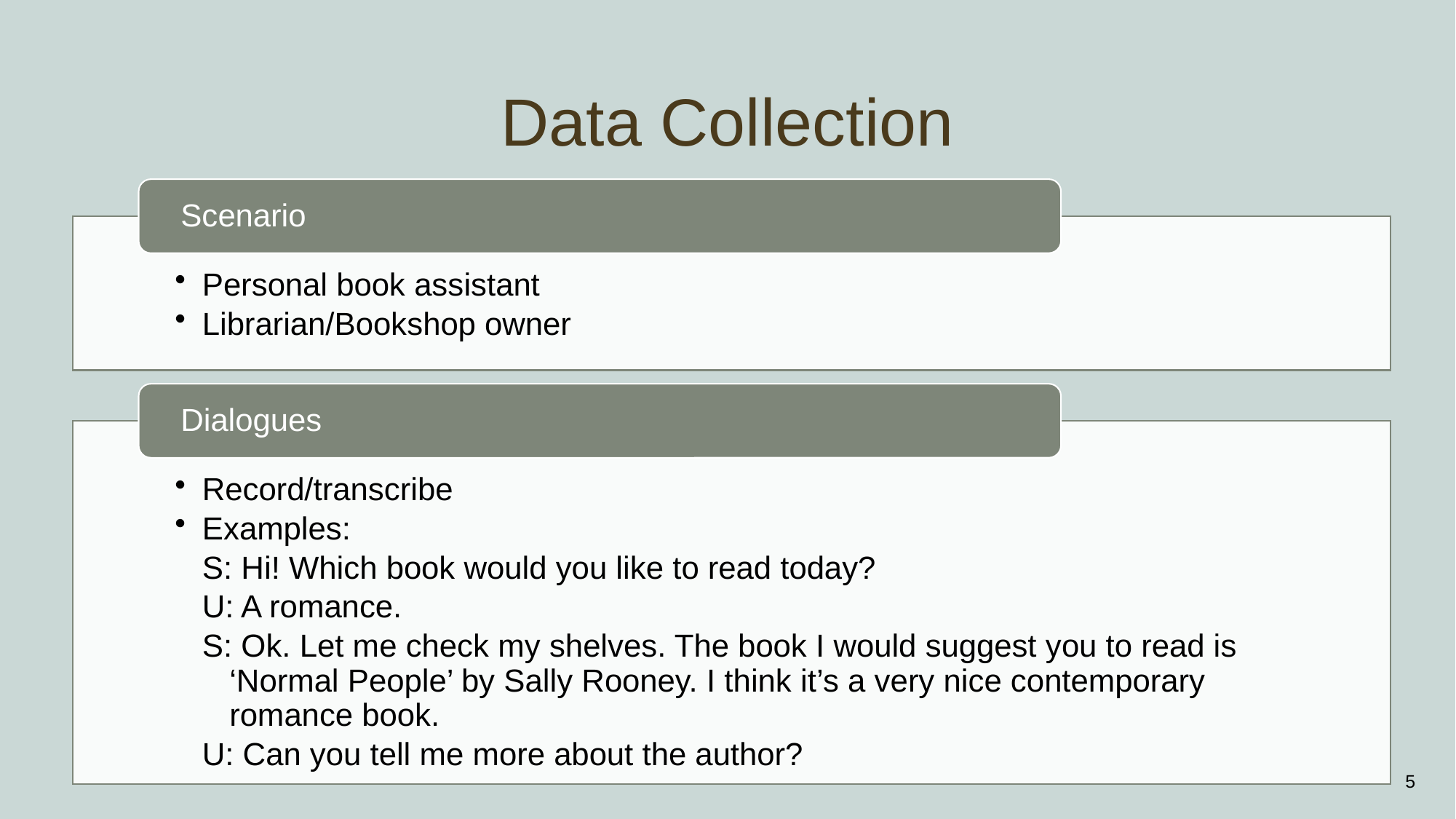

# Data Collection
Personal book assistant
Librarian/Bookshop owner
Scenario
Record/transcribe
Examples:
S: Hi! Which book would you like to read today?
U: A romance.
S: Ok. Let me check my shelves. The book I would suggest you to read is ‘Normal People’ by Sally Rooney. I think it’s a very nice contemporary romance book.
U: Can you tell me more about the author?
Dialogues
5